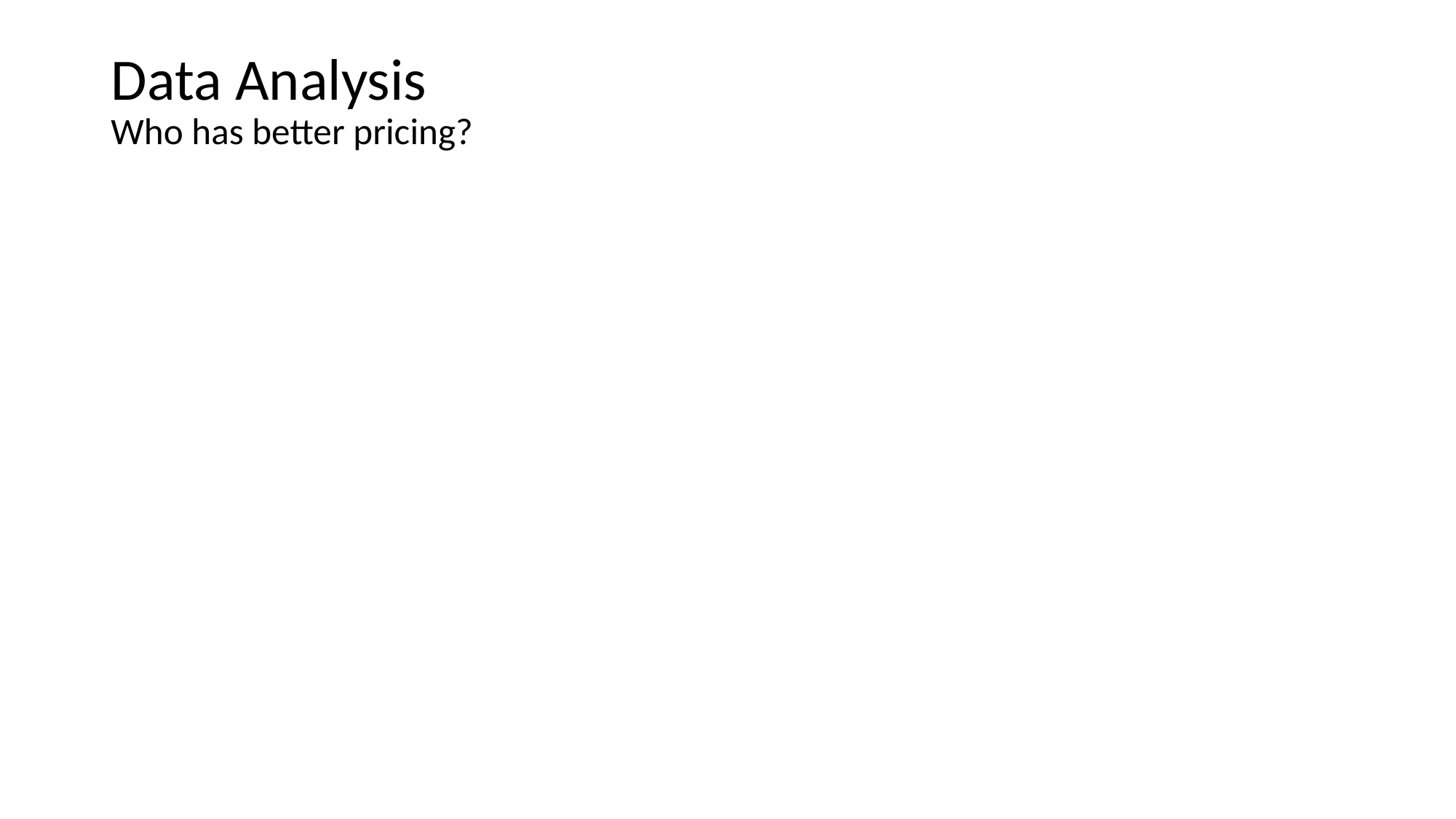

# Data Analysis Who has better pricing?